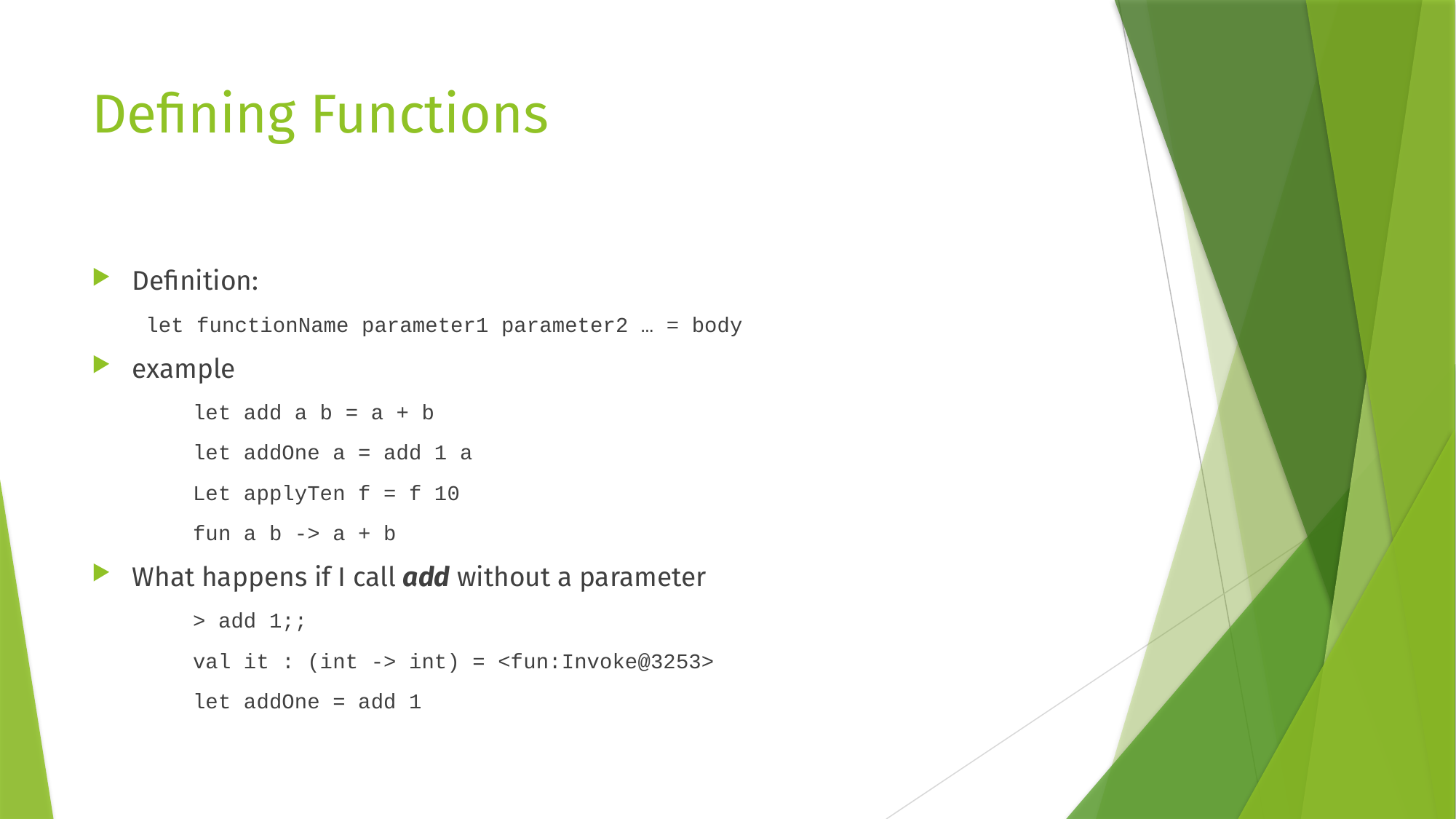

# Defining Functions
Definition:
	let functionName parameter1 parameter2 … = body
example
let add a b = a + b
let addOne a = add 1 a
Let applyTen f = f 10
fun a b -> a + b
What happens if I call add without a parameter
> add 1;;
val it : (int -> int) = <fun:Invoke@3253>
let addOne = add 1